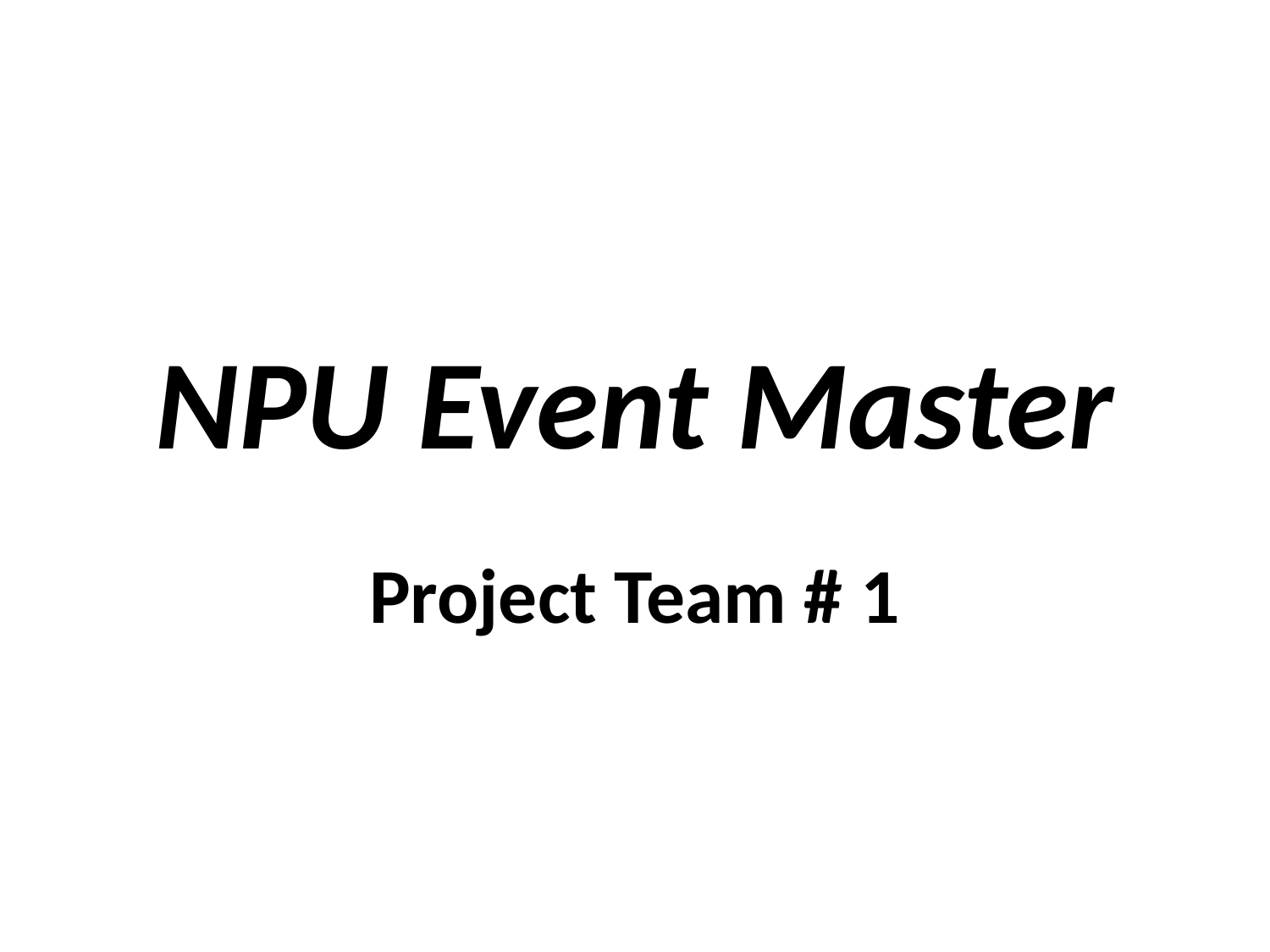

# NPU Event Master
Project Team # 1